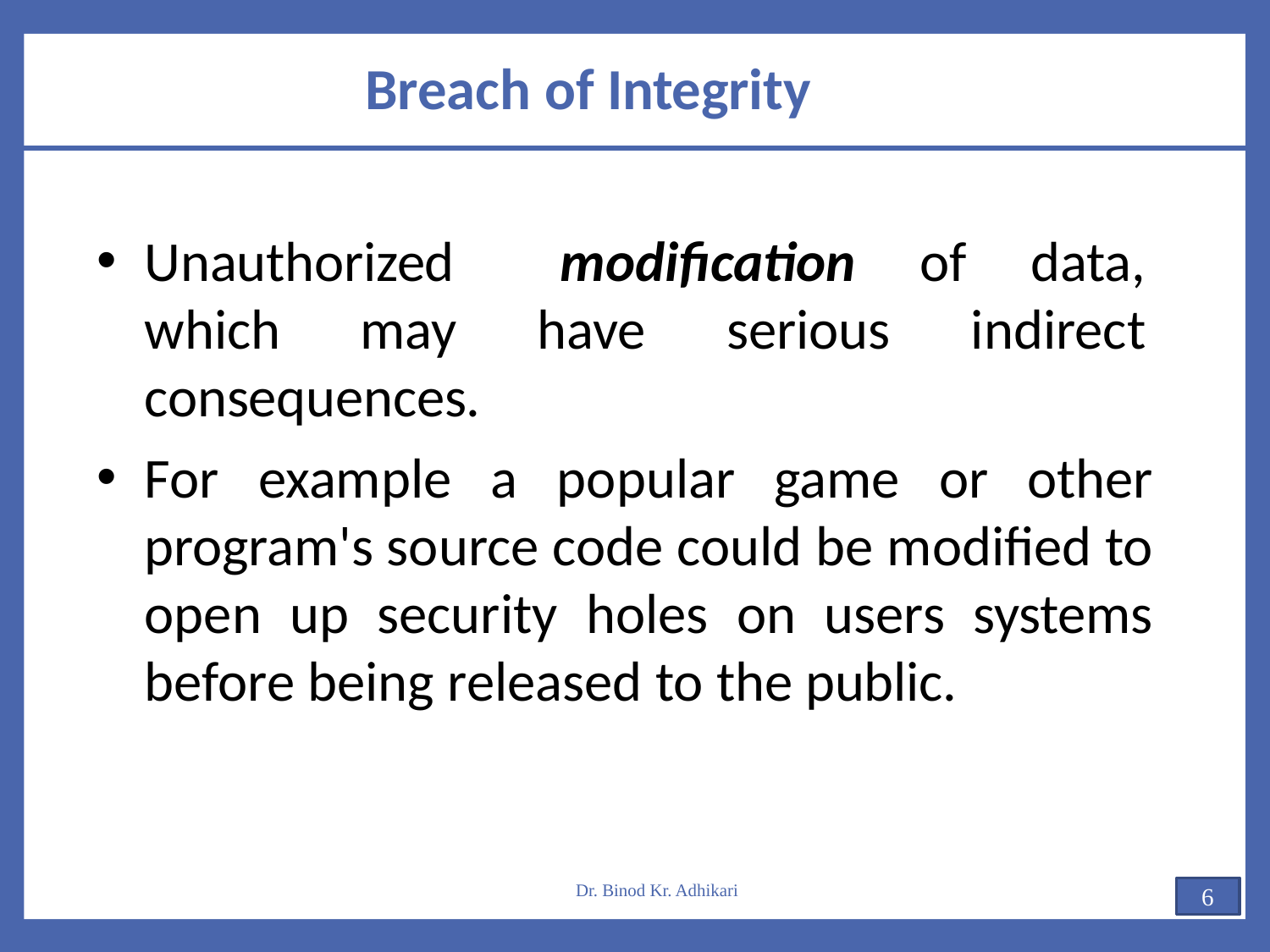

# Breach of Integrity
Unauthorized	modification of data, which may have serious indirect consequences.
For example a popular game or other program's source code could be modified to open up security holes on users systems before being released to the public.
Dr. Binod Kr. Adhikari